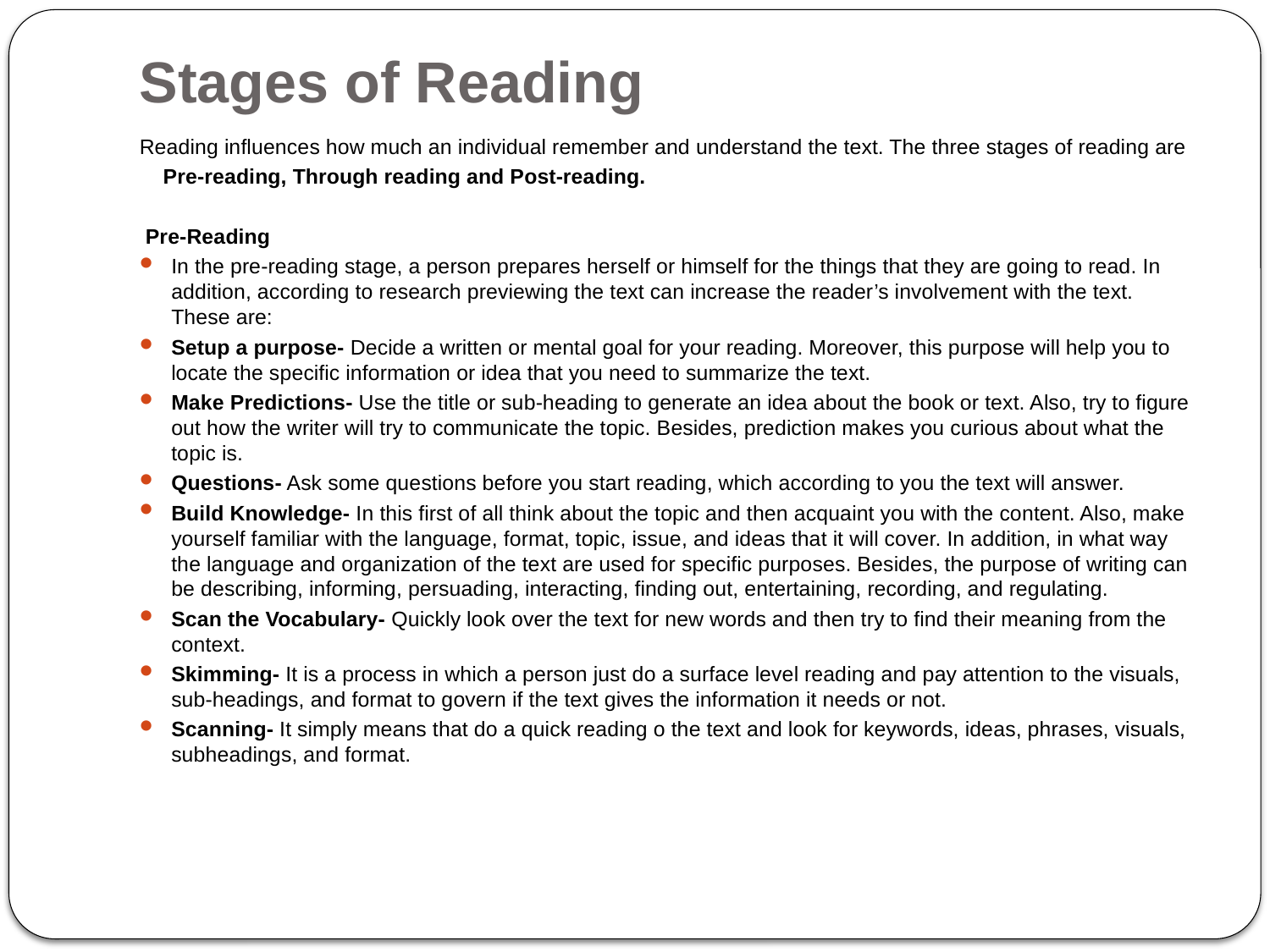

# Stages of Reading
Reading influences how much an individual remember and understand the text. The three stages of reading are
    Pre-reading, Through reading and Post-reading.

 Pre-Reading
In the pre-reading stage, a person prepares herself or himself for the things that they are going to read. In addition, according to research previewing the text can increase the reader’s involvement with the text. These are:
Setup a purpose- Decide a written or mental goal for your reading. Moreover, this purpose will help you to locate the specific information or idea that you need to summarize the text.
Make Predictions- Use the title or sub-heading to generate an idea about the book or text. Also, try to figure out how the writer will try to communicate the topic. Besides, prediction makes you curious about what the topic is.
Questions- Ask some questions before you start reading, which according to you the text will answer.
Build Knowledge- In this first of all think about the topic and then acquaint you with the content. Also, make yourself familiar with the language, format, topic, issue, and ideas that it will cover. In addition, in what way the language and organization of the text are used for specific purposes. Besides, the purpose of writing can be describing, informing, persuading, interacting, finding out, entertaining, recording, and regulating.
Scan the Vocabulary- Quickly look over the text for new words and then try to find their meaning from the context.
Skimming- It is a process in which a person just do a surface level reading and pay attention to the visuals, sub-headings, and format to govern if the text gives the information it needs or not.
Scanning- It simply means that do a quick reading o the text and look for keywords, ideas, phrases, visuals, subheadings, and format.